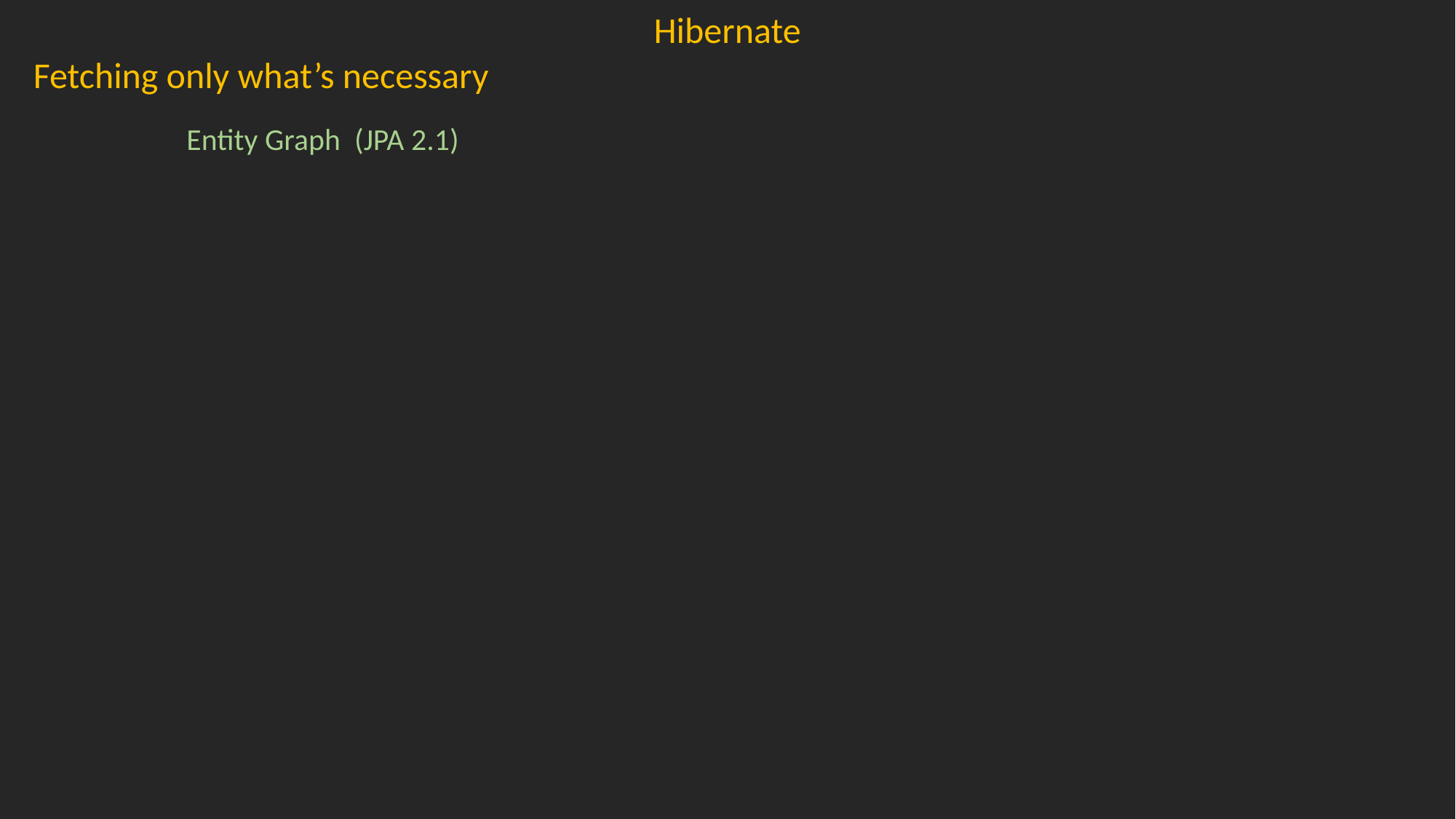

Hibernate
Fetching only what’s necessary
Entity Graph
(JPA 2.1)